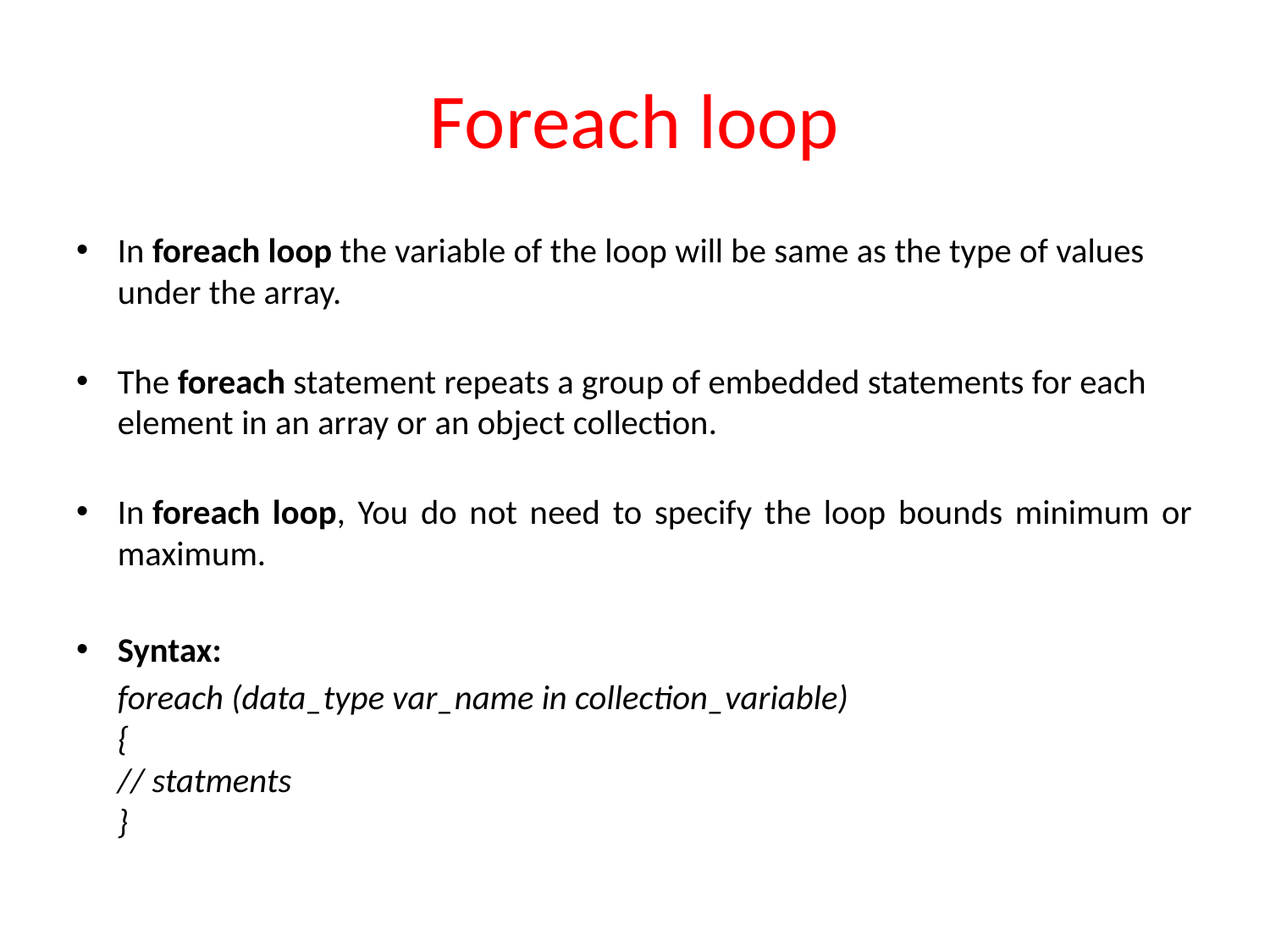

# Foreach loop
In foreach loop the variable of the loop will be same as the type of values under the array.
The foreach statement repeats a group of embedded statements for each element in an array or an object collection.
In foreach loop, You do not need to specify the loop bounds minimum or maximum.

Syntax:
			foreach (data_type var_name in collection_variable)
		{
			// statments 
		}